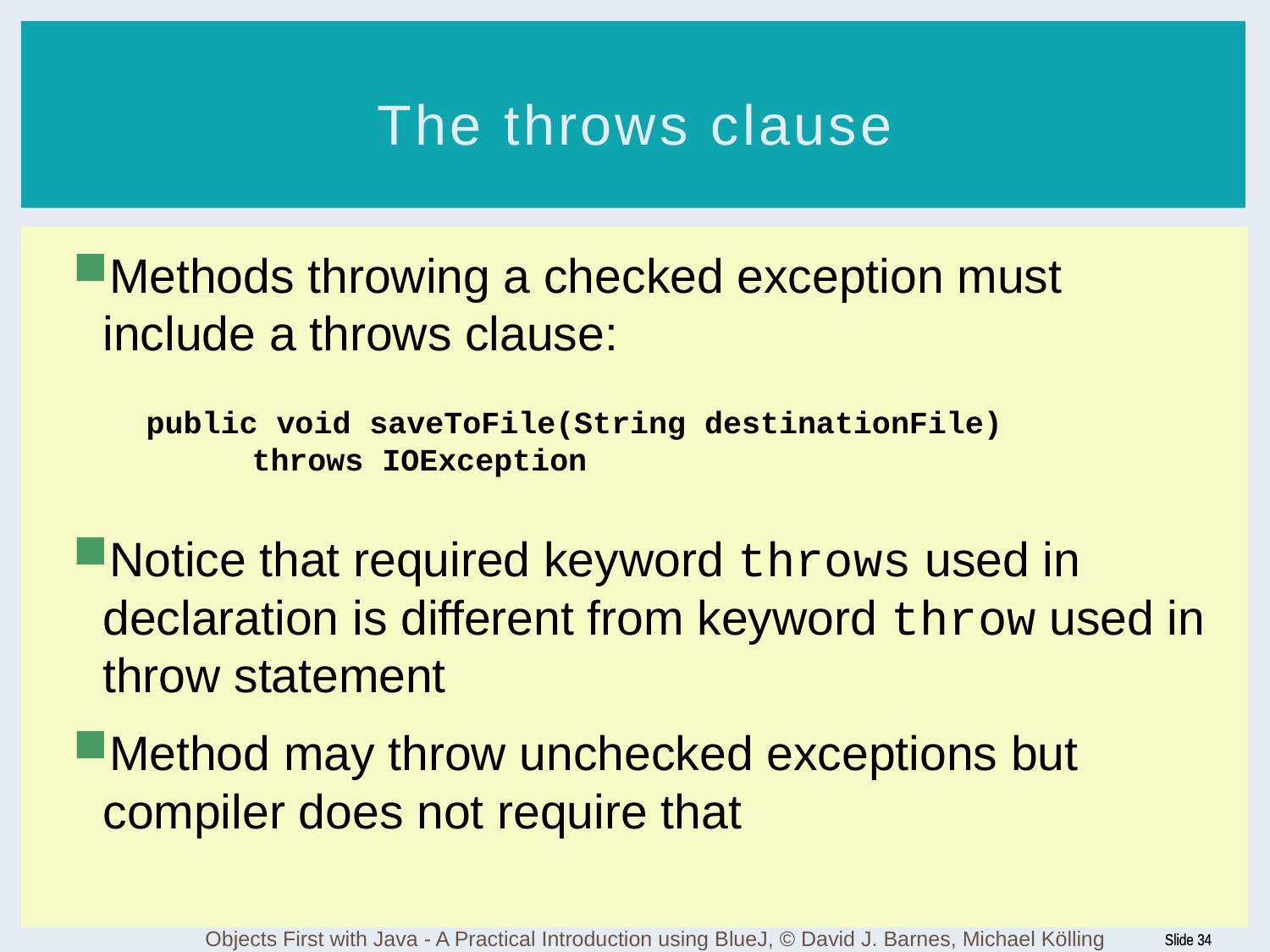

# The throws clause
Methods throwing a checked exception must include a throws clause:
    public void saveToFile(String destinationFile)
        throws IOException
Notice that required keyword throws used in declaration is different from keyword throw used in throw statement
Method may throw unchecked exceptions but compiler does not require that
Objects First with Java - A Practical Introduction using BlueJ, © David J. Barnes, Michael Kölling